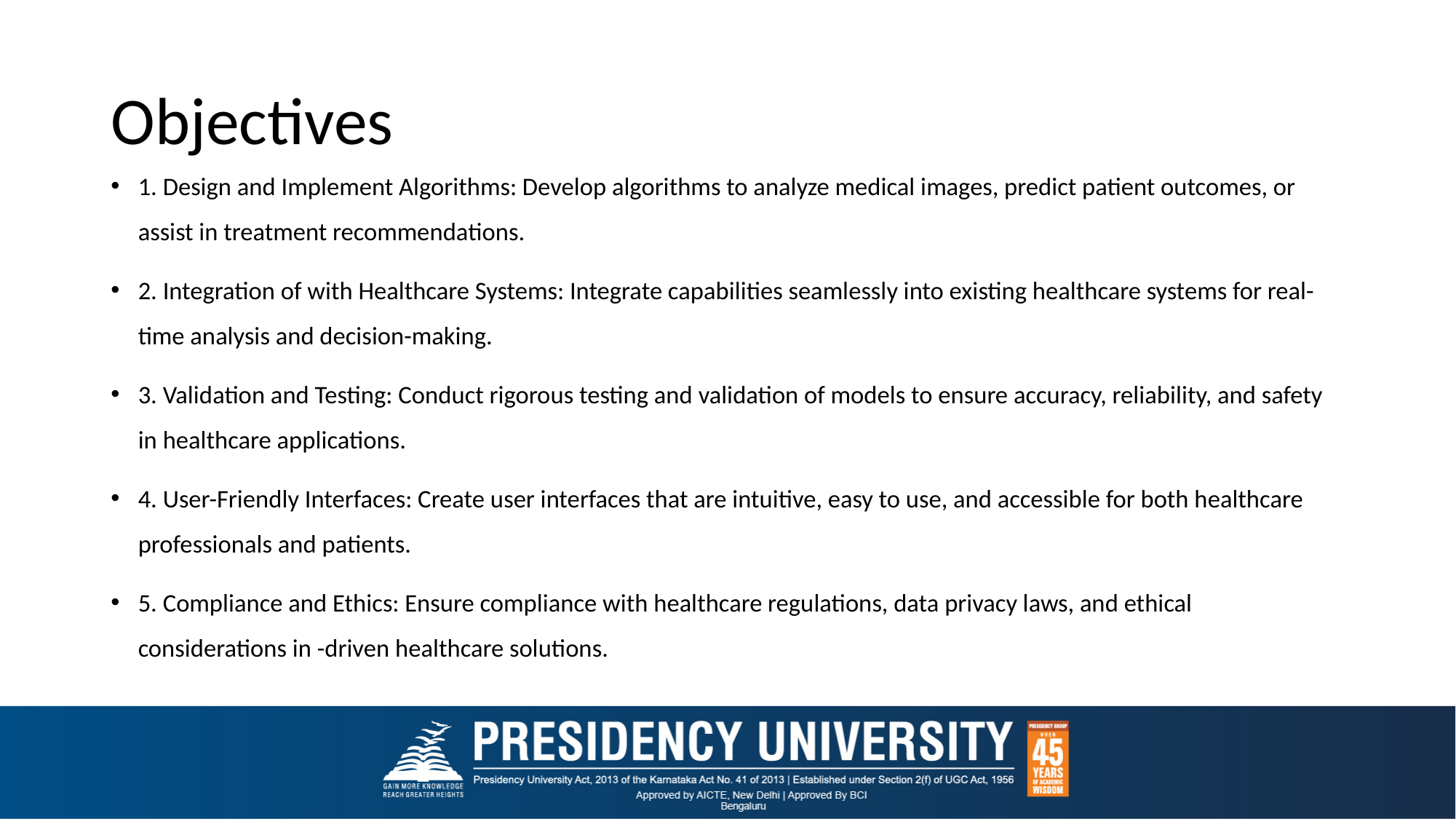

# Objectives
1. Design and Implement Algorithms: Develop algorithms to analyze medical images, predict patient outcomes, or assist in treatment recommendations.
2. Integration of with Healthcare Systems: Integrate capabilities seamlessly into existing healthcare systems for real-time analysis and decision-making.
3. Validation and Testing: Conduct rigorous testing and validation of models to ensure accuracy, reliability, and safety in healthcare applications.
4. User-Friendly Interfaces: Create user interfaces that are intuitive, easy to use, and accessible for both healthcare professionals and patients.
5. Compliance and Ethics: Ensure compliance with healthcare regulations, data privacy laws, and ethical considerations in -driven healthcare solutions.